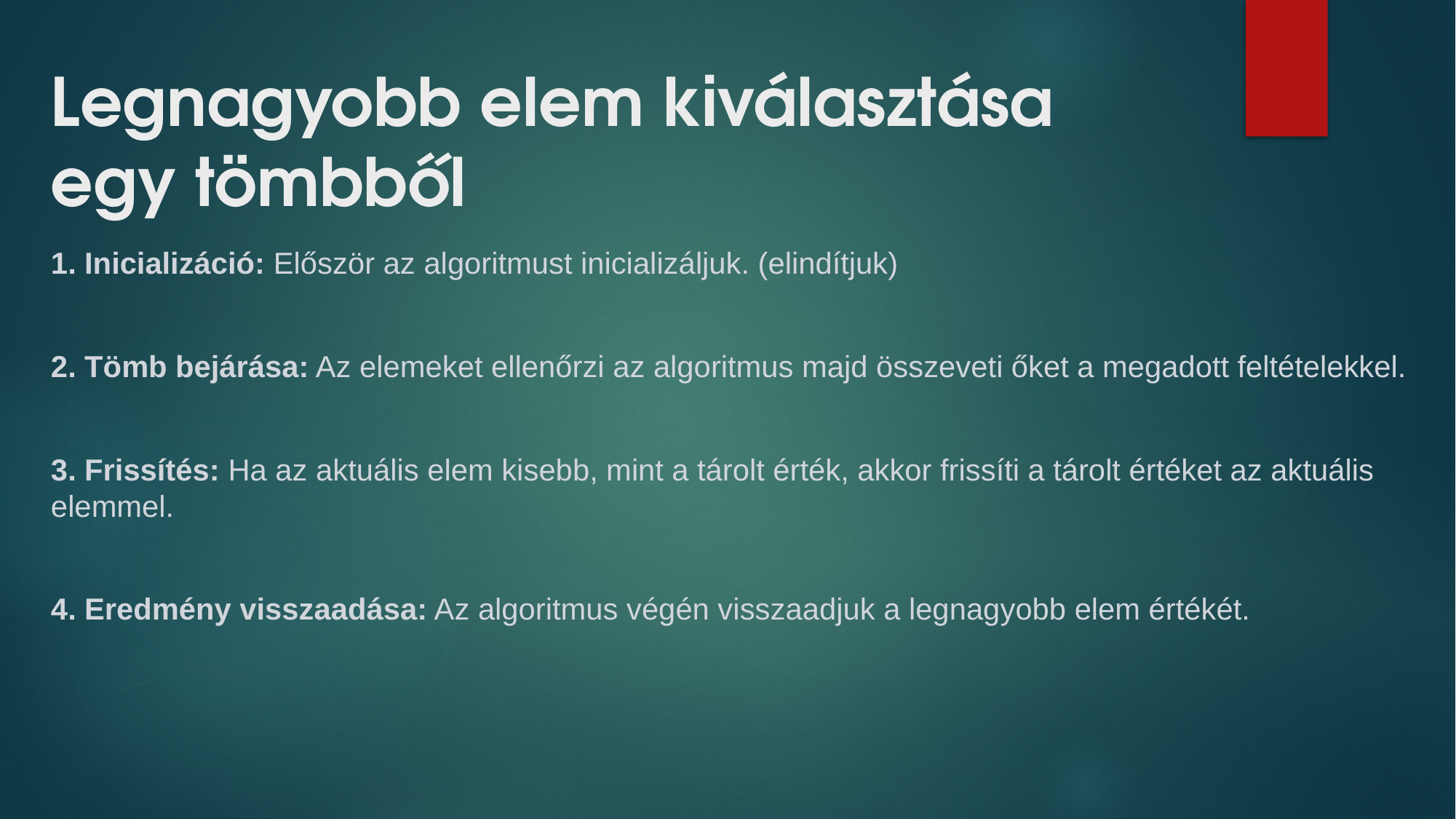

# Legnagyobb elem kiválasztása egy tömbből
1. Inicializáció: Először az algoritmust inicializáljuk. (elindítjuk)

2. Tömb bejárása: Az elemeket ellenőrzi az algoritmus majd összeveti őket a megadott feltételekkel.

3. Frissítés: Ha az aktuális elem kisebb, mint a tárolt érték, akkor frissíti a tárolt értéket az aktuális elemmel.

4. Eredmény visszaadása: Az algoritmus végén visszaadjuk a legnagyobb elem értékét.